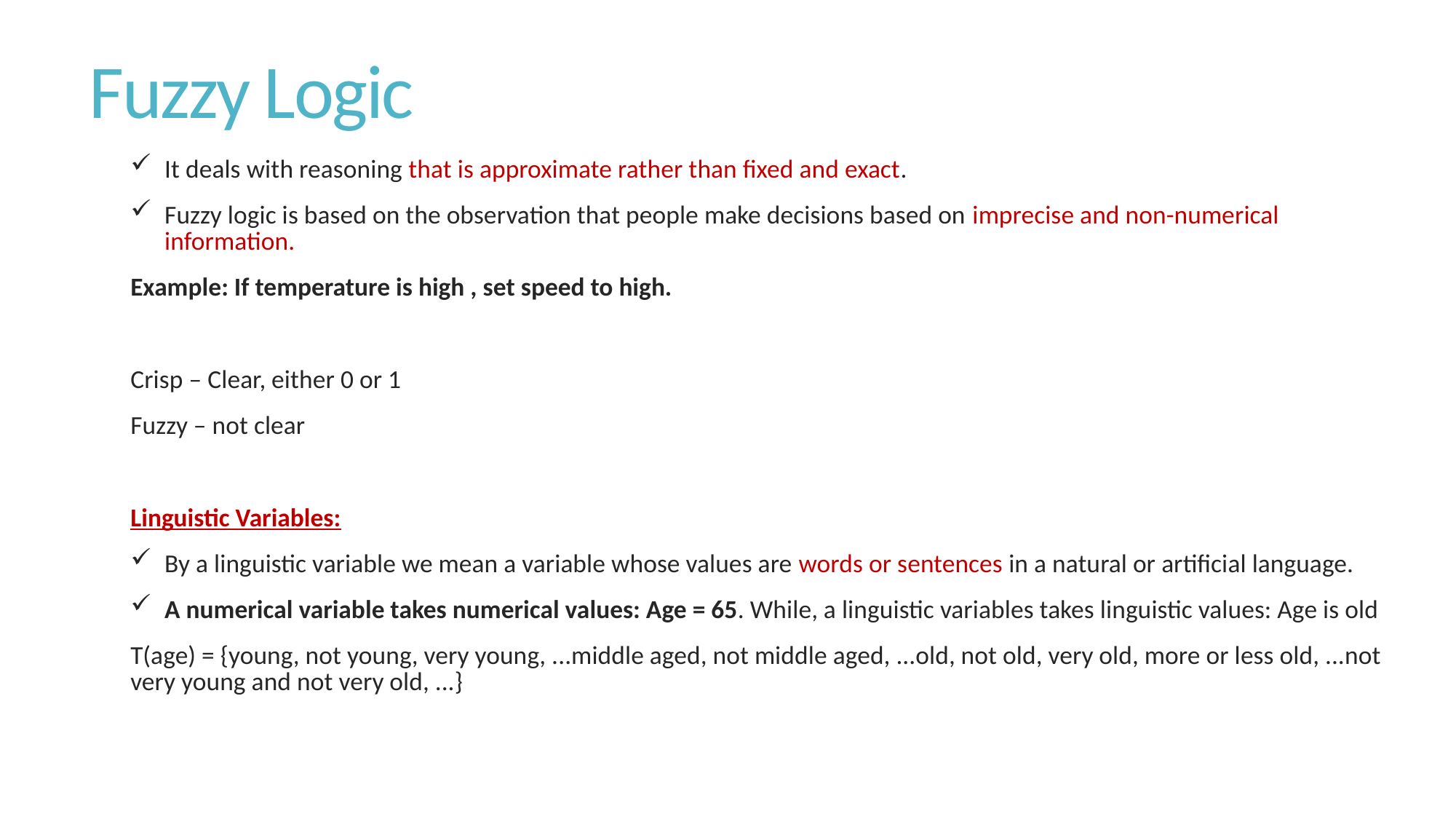

# Fuzzy Logic
It deals with reasoning that is approximate rather than fixed and exact.
Fuzzy logic is based on the observation that people make decisions based on imprecise and non-numerical information.
Example: If temperature is high , set speed to high.

Crisp – Clear, either 0 or 1
Fuzzy – not clear

Linguistic Variables:
By a linguistic variable we mean a variable whose values are words or sentences in a natural or artificial language.
A numerical variable takes numerical values: Age = 65. While, a linguistic variables takes linguistic values: Age is old
T(age) = {young, not young, very young, ...middle aged, not middle aged, ...old, not old, very old, more or less old, ...not very young and not very old, ...}